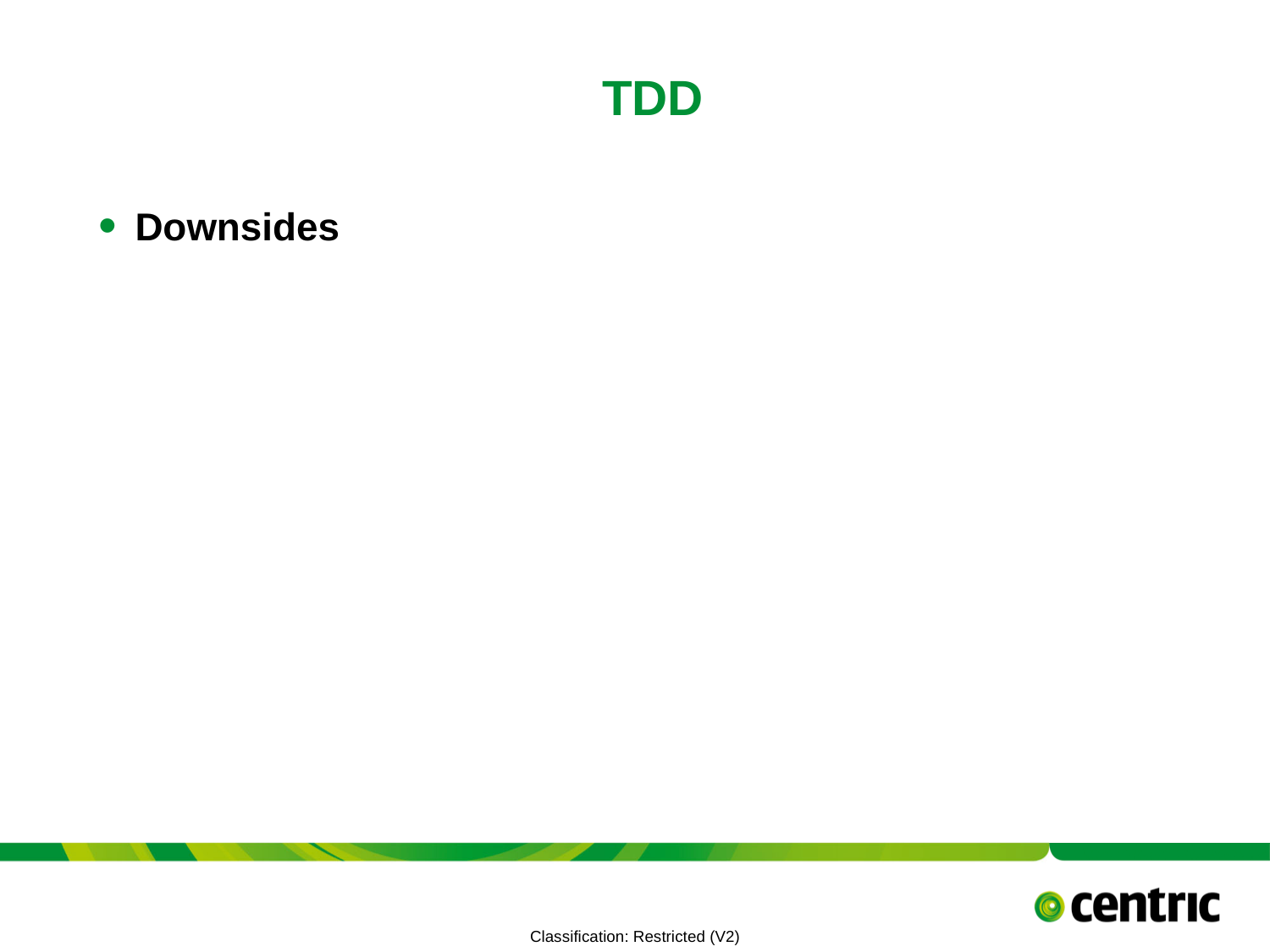

# TDD
Downsides
TITLE PRESENTATION
July 6, 2021